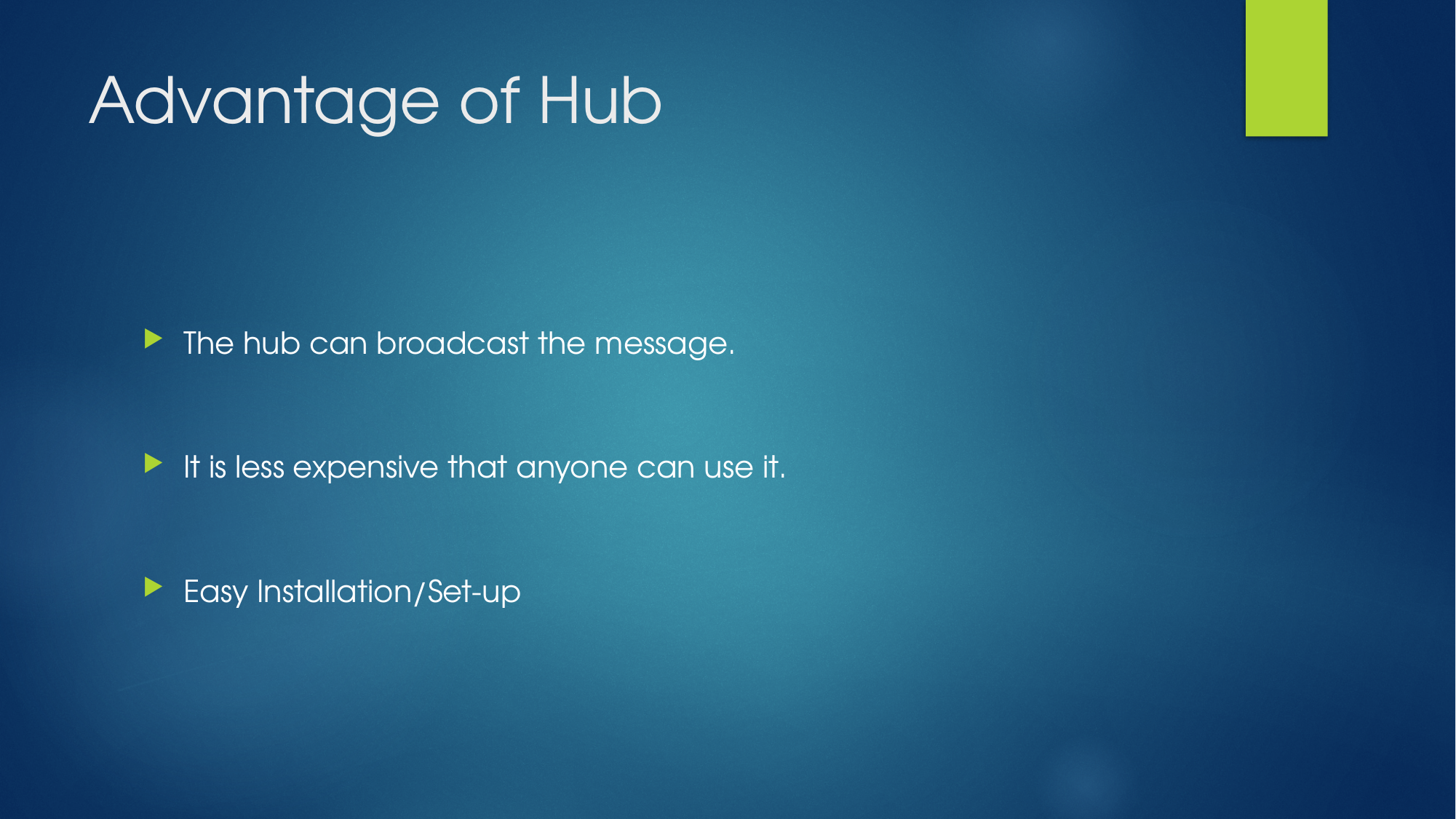

# Advantage of Hub
The hub can broadcast the message.
It is less expensive that anyone can use it.
Easy Installation/Set-up